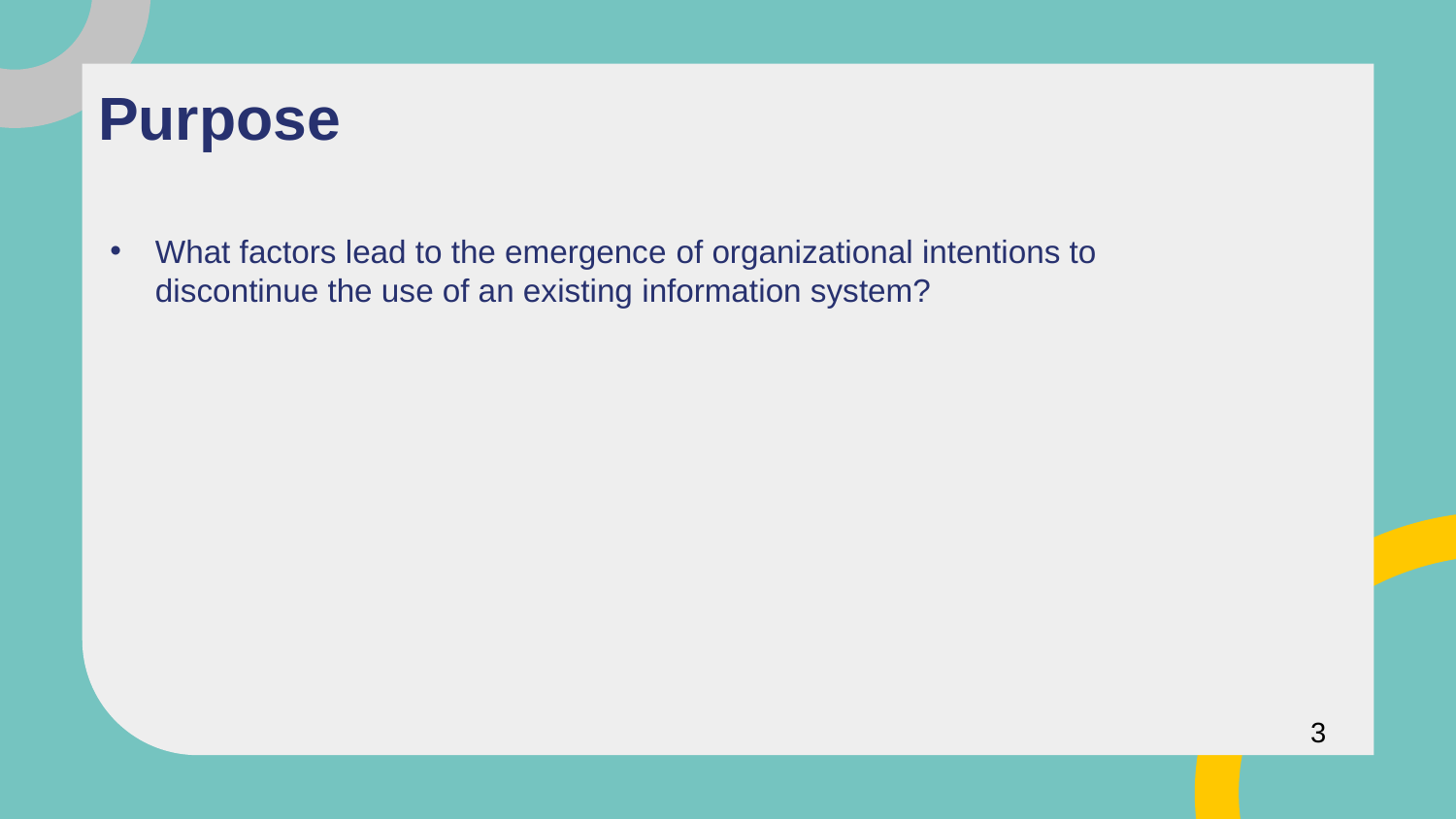

# Purpose
What factors lead to the emergence of organizational intentions to discontinue the use of an existing information system?
3